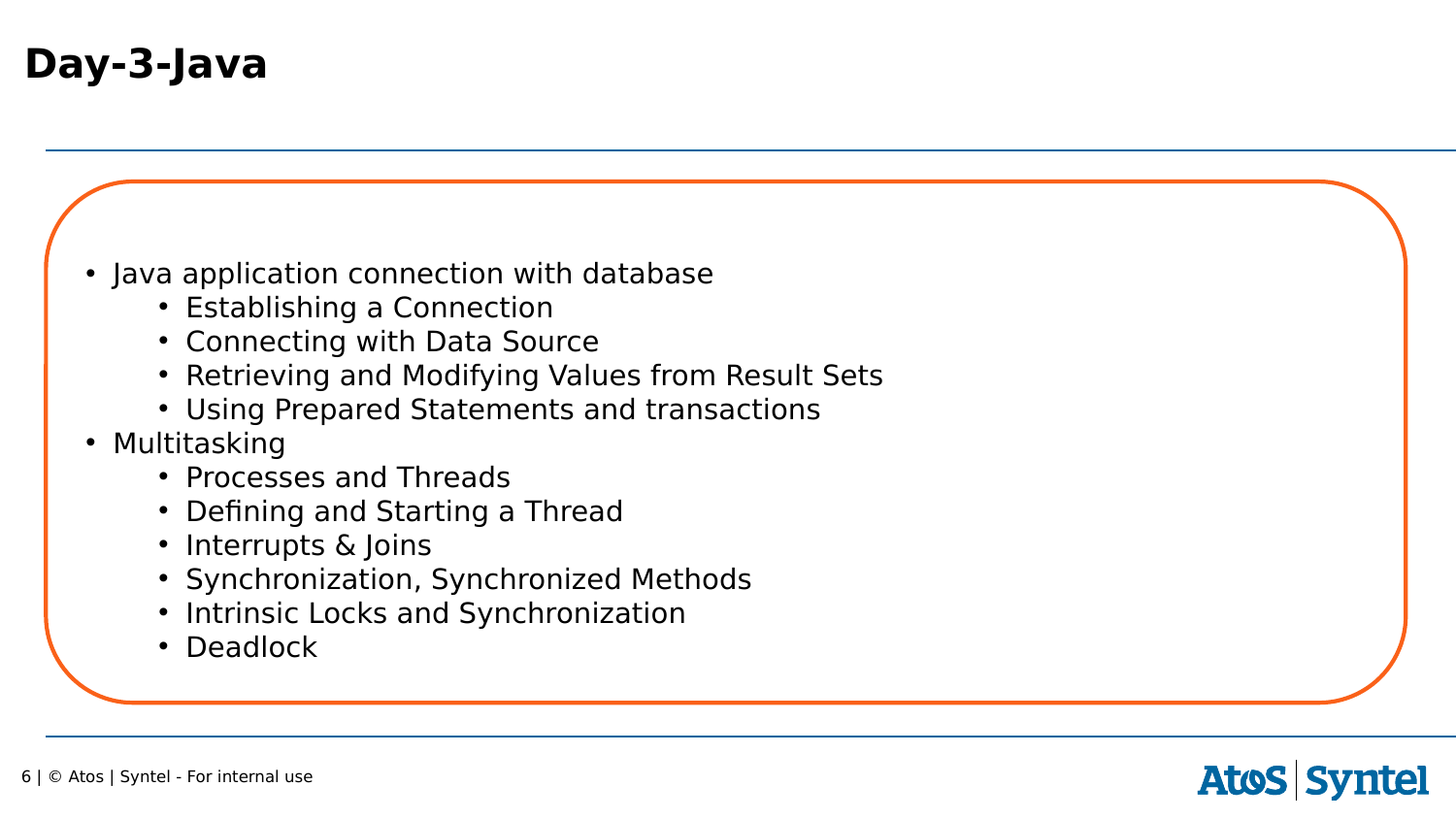

Day-3-Java

Java application connection with database
Establishing a Connection
Connecting with Data Source
Retrieving and Modifying Values from Result Sets
Using Prepared Statements and transactions
Multitasking
Processes and Threads
Defining and Starting a Thread
Interrupts & Joins
Synchronization, Synchronized Methods
Intrinsic Locks and Synchronization
Deadlock